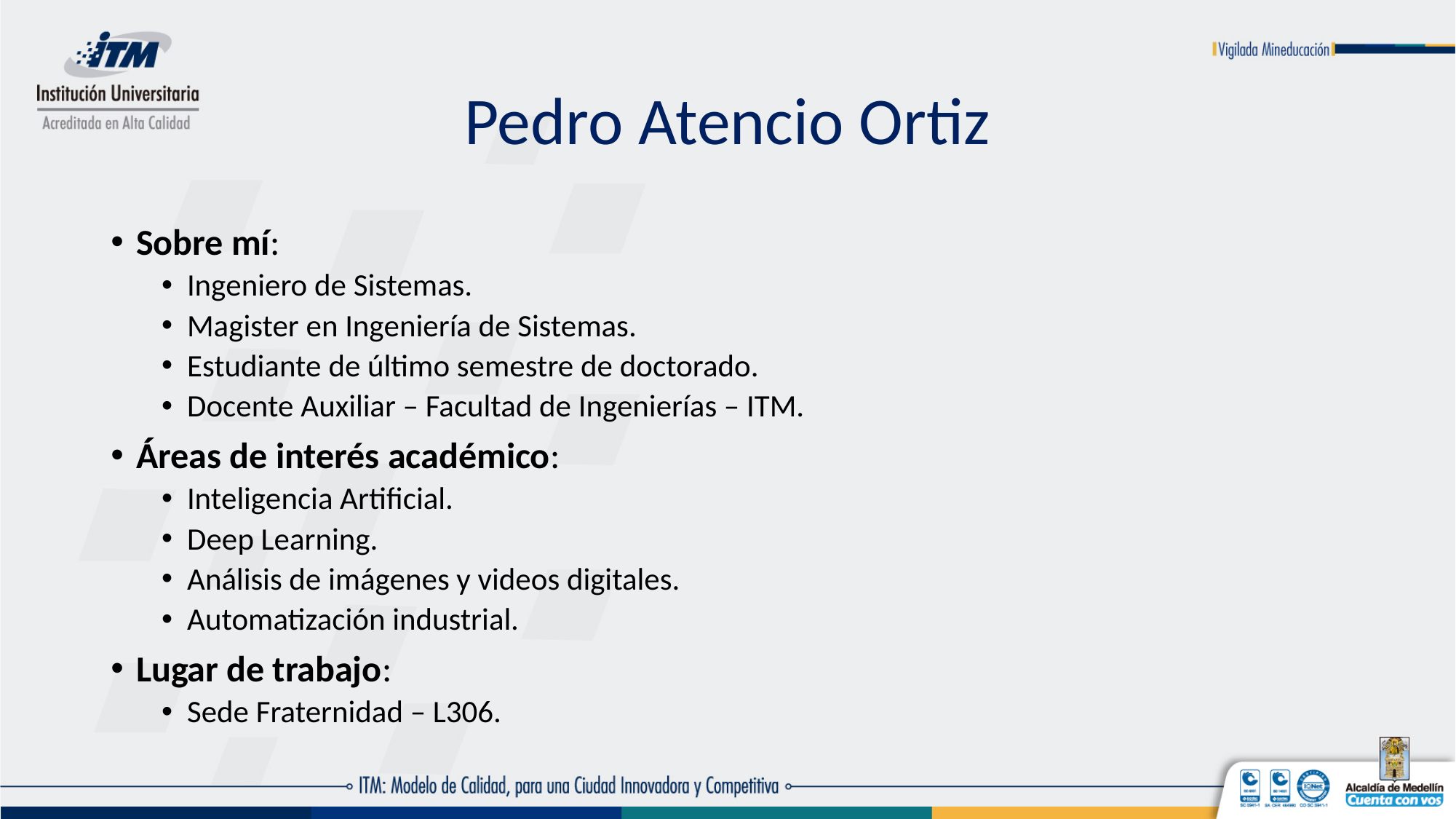

# Pedro Atencio Ortiz
Sobre mí:
Ingeniero de Sistemas.
Magister en Ingeniería de Sistemas.
Estudiante de último semestre de doctorado.
Docente Auxiliar – Facultad de Ingenierías – ITM.
Áreas de interés académico:
Inteligencia Artificial.
Deep Learning.
Análisis de imágenes y videos digitales.
Automatización industrial.
Lugar de trabajo:
Sede Fraternidad – L306.